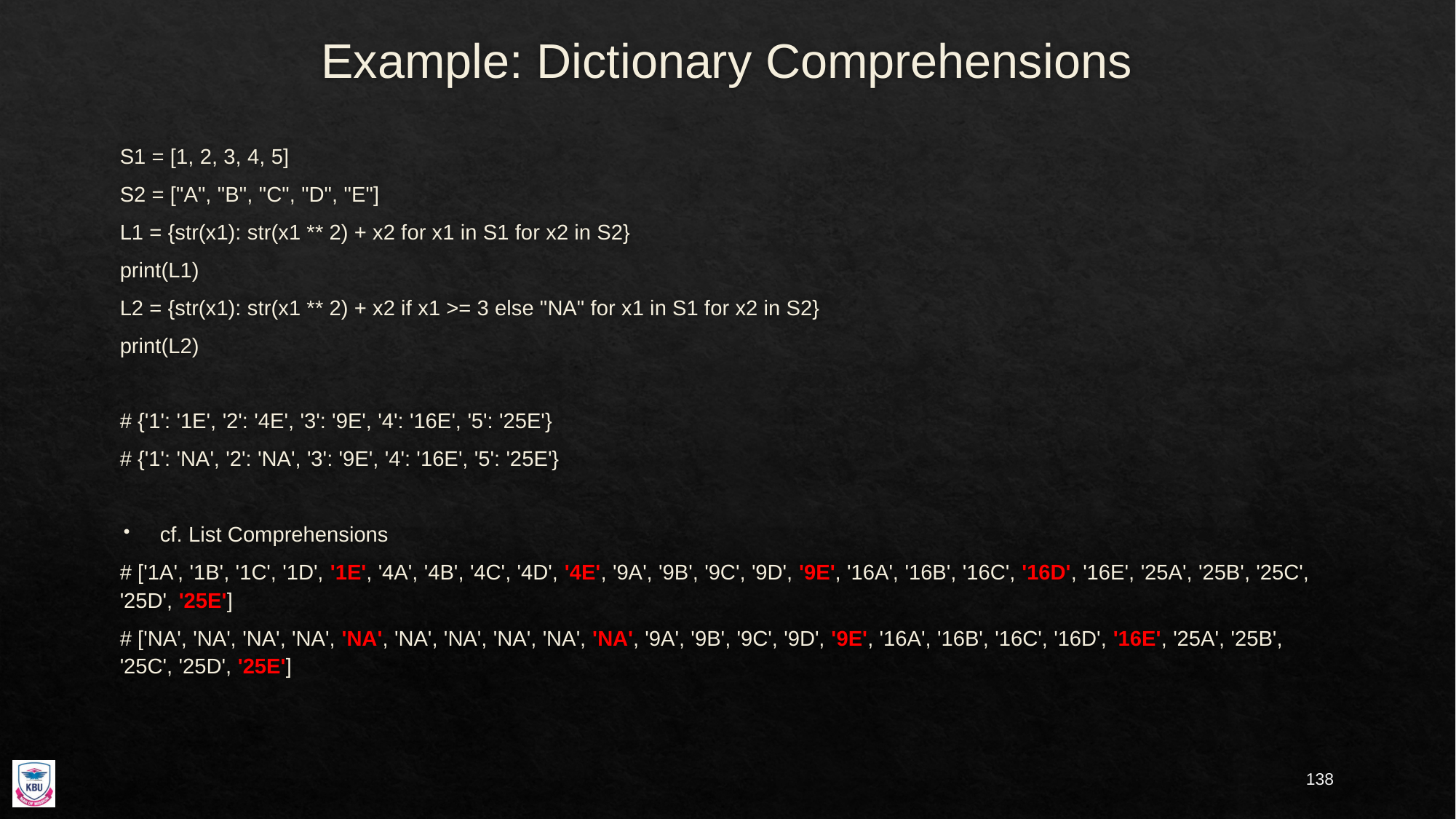

# Example: Dictionary Comprehensions
S1 = [1, 2, 3, 4, 5]
S2 = ["A", "B", "C", "D", "E"]
L1 = {str(x1): str(x1 ** 2) + x2 for x1 in S1 for x2 in S2}
print(L1)
L2 = {str(x1): str(x1 ** 2) + x2 if x1 >= 3 else "NA" for x1 in S1 for x2 in S2}
print(L2)

# {'1': '1E', '2': '4E', '3': '9E', '4': '16E', '5': '25E'}
# {'1': 'NA', '2': 'NA', '3': '9E', '4': '16E', '5': '25E'}

cf. List Comprehensions
# ['1A', '1B', '1C', '1D', '1E', '4A', '4B', '4C', '4D', '4E', '9A', '9B', '9C', '9D', '9E', '16A', '16B', '16C', '16D', '16E', '25A', '25B', '25C', '25D', '25E']
# ['NA', 'NA', 'NA', 'NA', 'NA', 'NA', 'NA', 'NA', 'NA', 'NA', '9A', '9B', '9C', '9D', '9E', '16A', '16B', '16C', '16D', '16E', '25A', '25B', '25C', '25D', '25E']
138